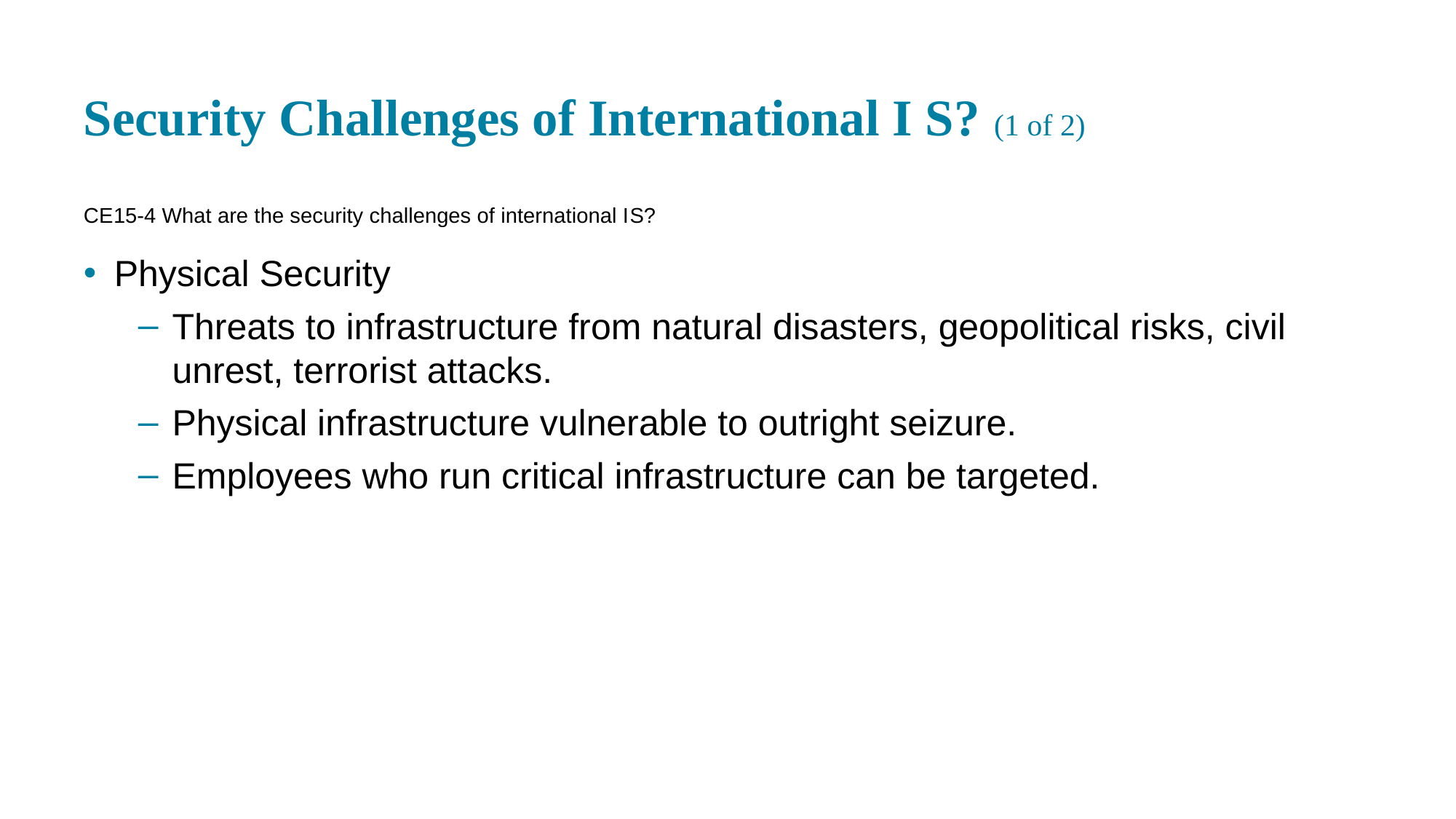

# Security Challenges of International I S? (1 of 2)
CE 15-4 What are the security challenges of international I S?
Physical Security
Threats to infrastructure from natural disasters, geopolitical risks, civil unrest, terrorist attacks.
Physical infrastructure vulnerable to outright seizure.
Employees who run critical infrastructure can be targeted.